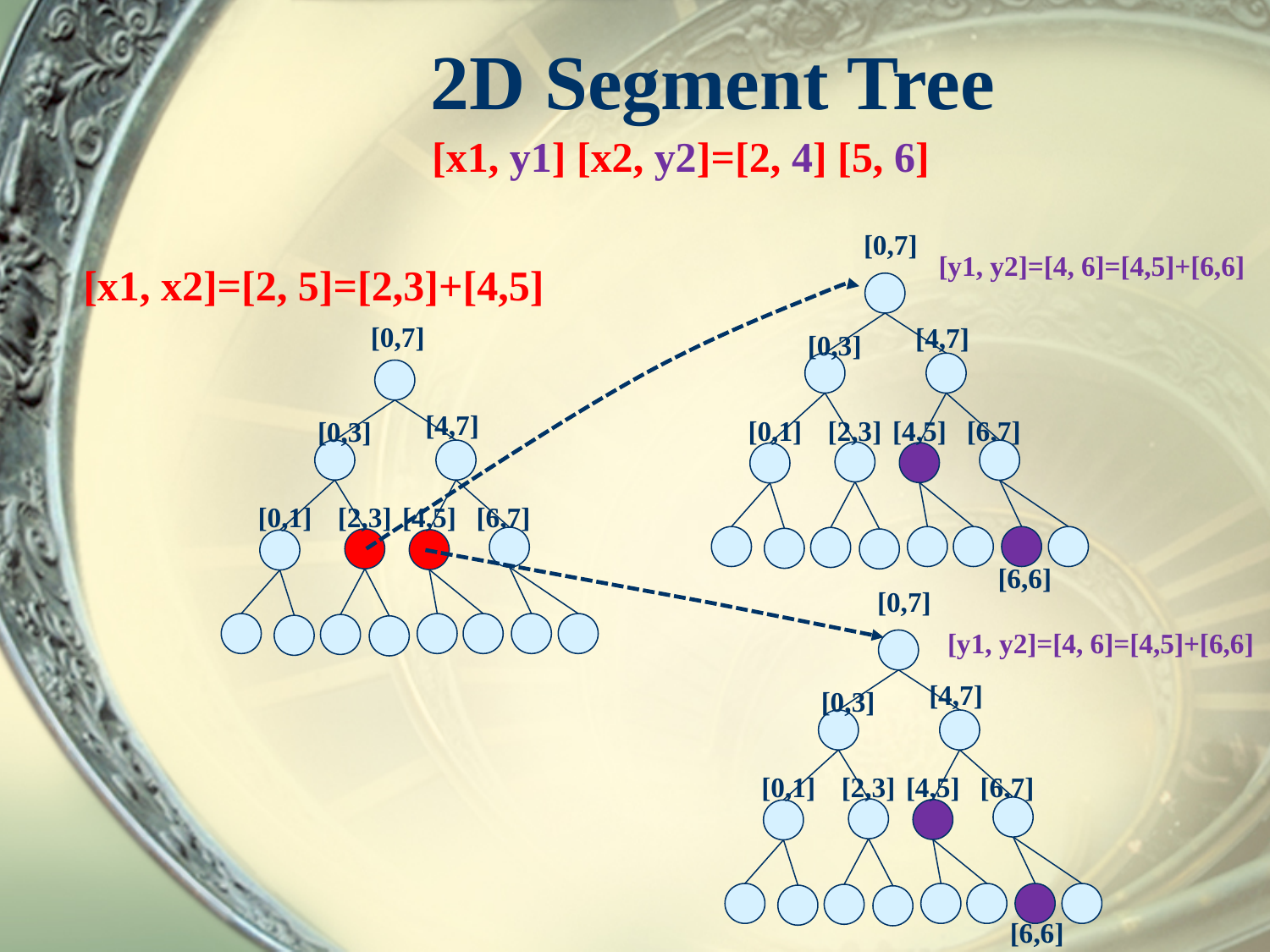

# 2D Segment Tree
[x1, y1] [x2, y2]=[2, 4] [5, 6]
[0,7]
[y1, y2]=[4, 6]=[4,5]+[6,6]
[x1, x2]=[2, 5]=[2,3]+[4,5]

[0,7]
[4,7]
[0,3]

[4,7]
[0,1]
[2,3]
[4,5]
[6,7]
[0,3]

[0,1]
[2,3]
[4,5]
[6,7]

[6,6]
[0,7]

[y1, y2]=[4, 6]=[4,5]+[6,6]

[4,7]
[0,3]

[0,1]
[2,3]
[4,5]
[6,7]

[6,6]